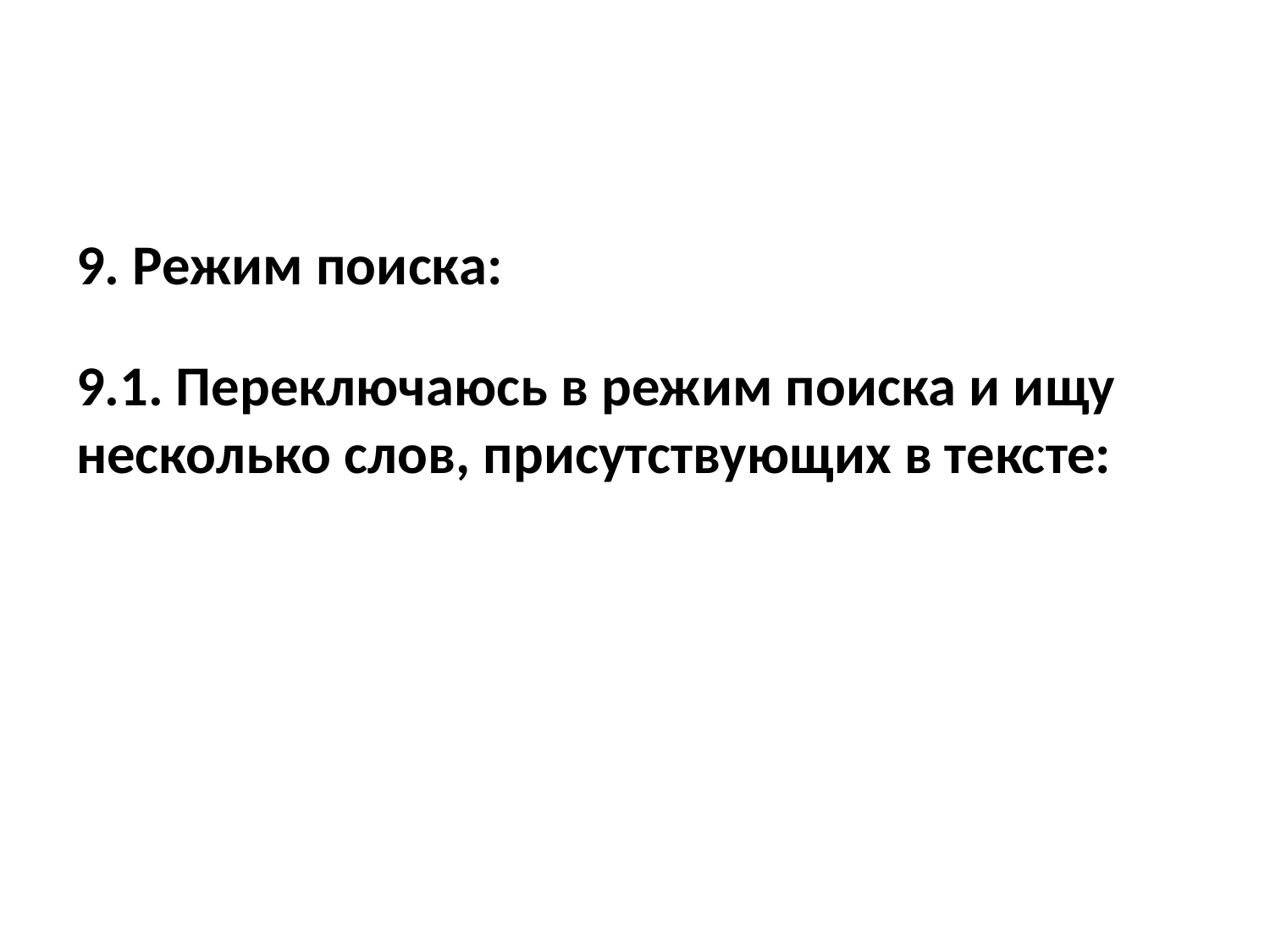

9. Режим поиска:
9.1. Переключаюсь в режим поиска и ищу несколько слов, присутствующих в тексте: